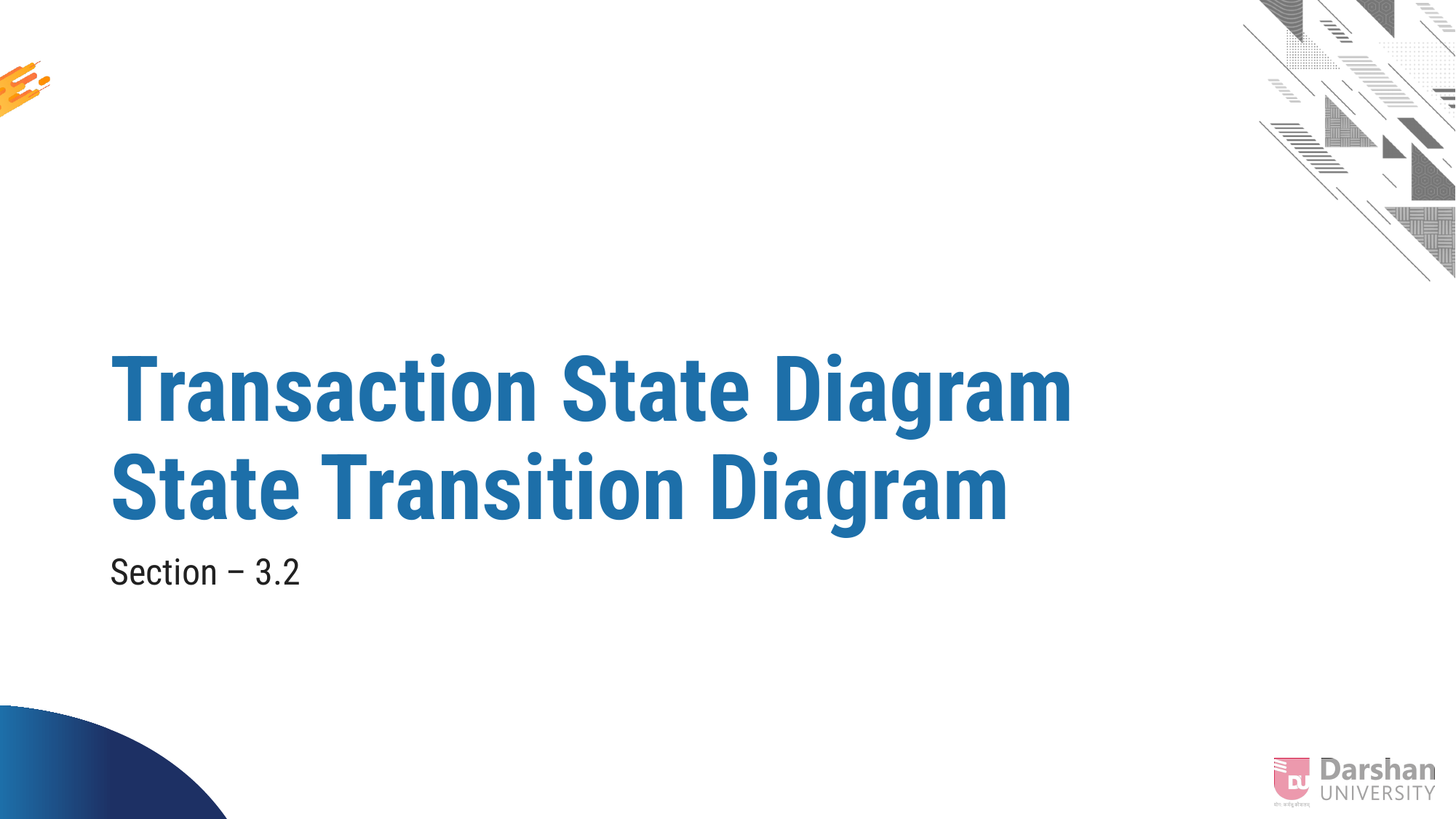

# Transaction State Diagram State Transition Diagram
Section – 3.2